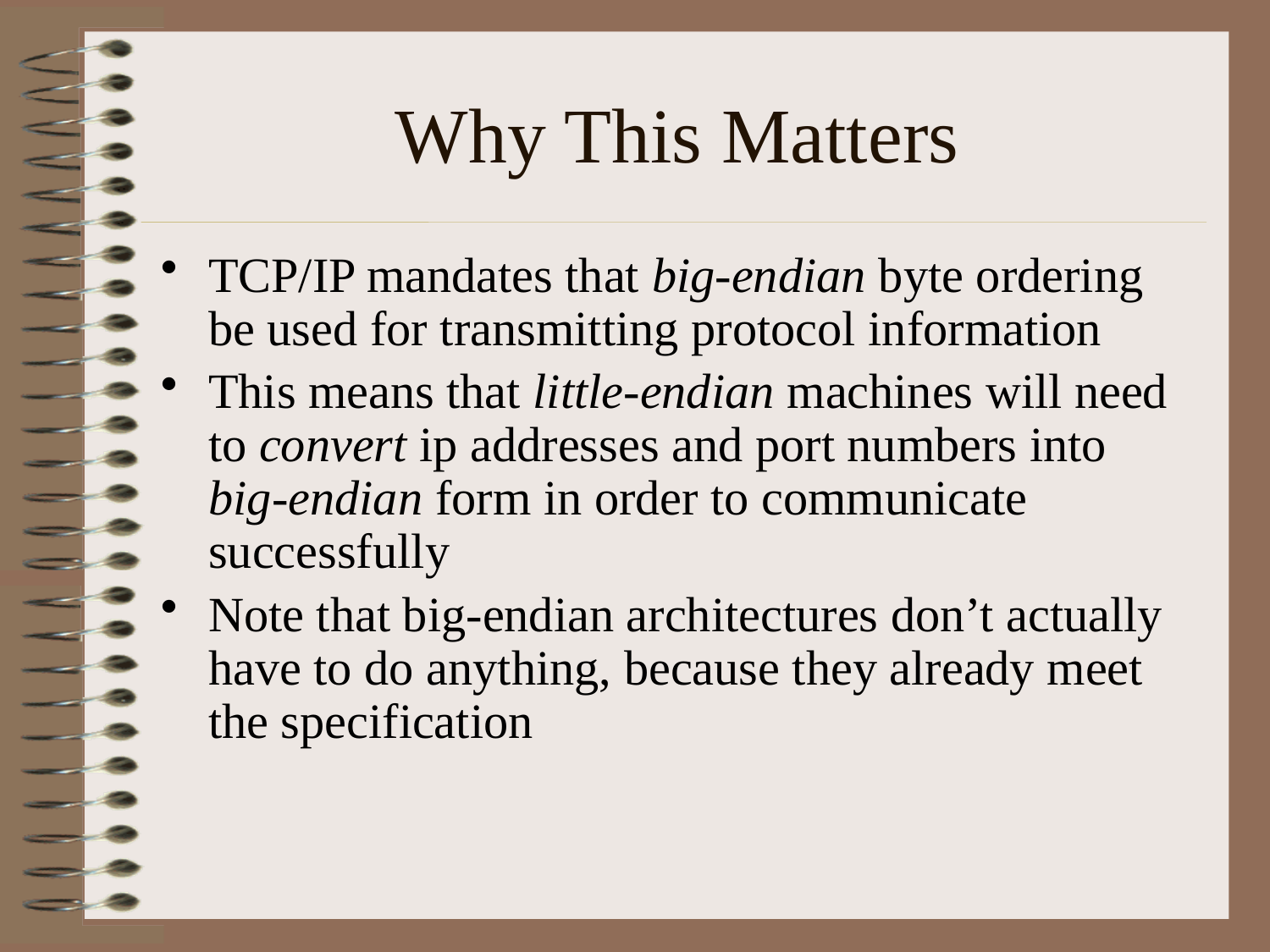

# Why This Matters
TCP/IP mandates that big-endian byte ordering be used for transmitting protocol information
This means that little-endian machines will need to convert ip addresses and port numbers into big-endian form in order to communicate successfully
Note that big-endian architectures don’t actually have to do anything, because they already meet the specification